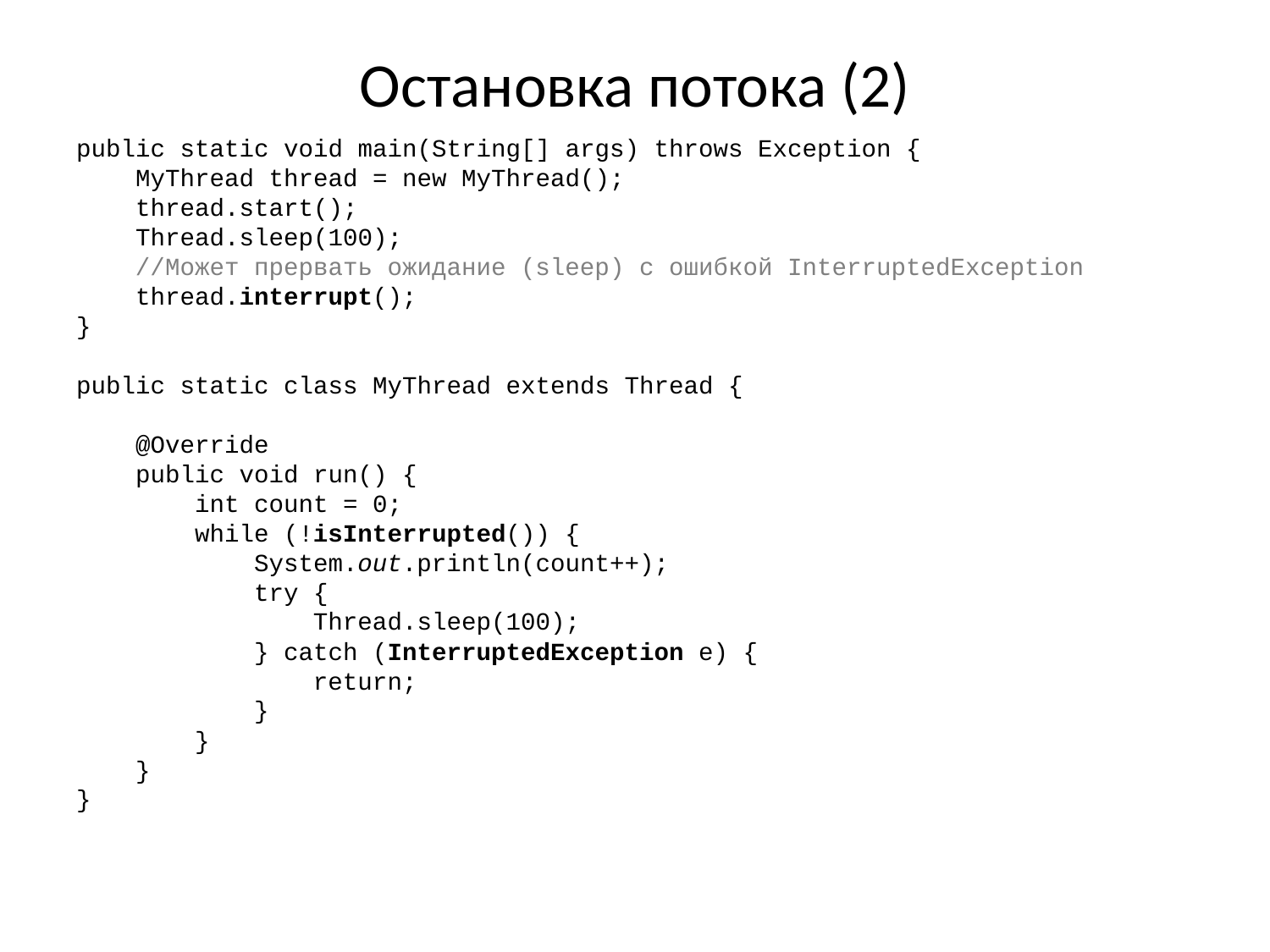

# Остановка потока (2)
public static void main(String[] args) throws Exception {
    MyThread thread = new MyThread();
    thread.start();
    Thread.sleep(100);
    //Может прервать ожидание (sleep) с ошибкой InterruptedException
    thread.interrupt();
}
public static class MyThread extends Thread {
    @Override
    public void run() {
        int count = 0;
        while (!isInterrupted()) {
            System.out.println(count++);
            try {
                Thread.sleep(100);
            } catch (InterruptedException e) {
                return;
            }
        }
    }
}